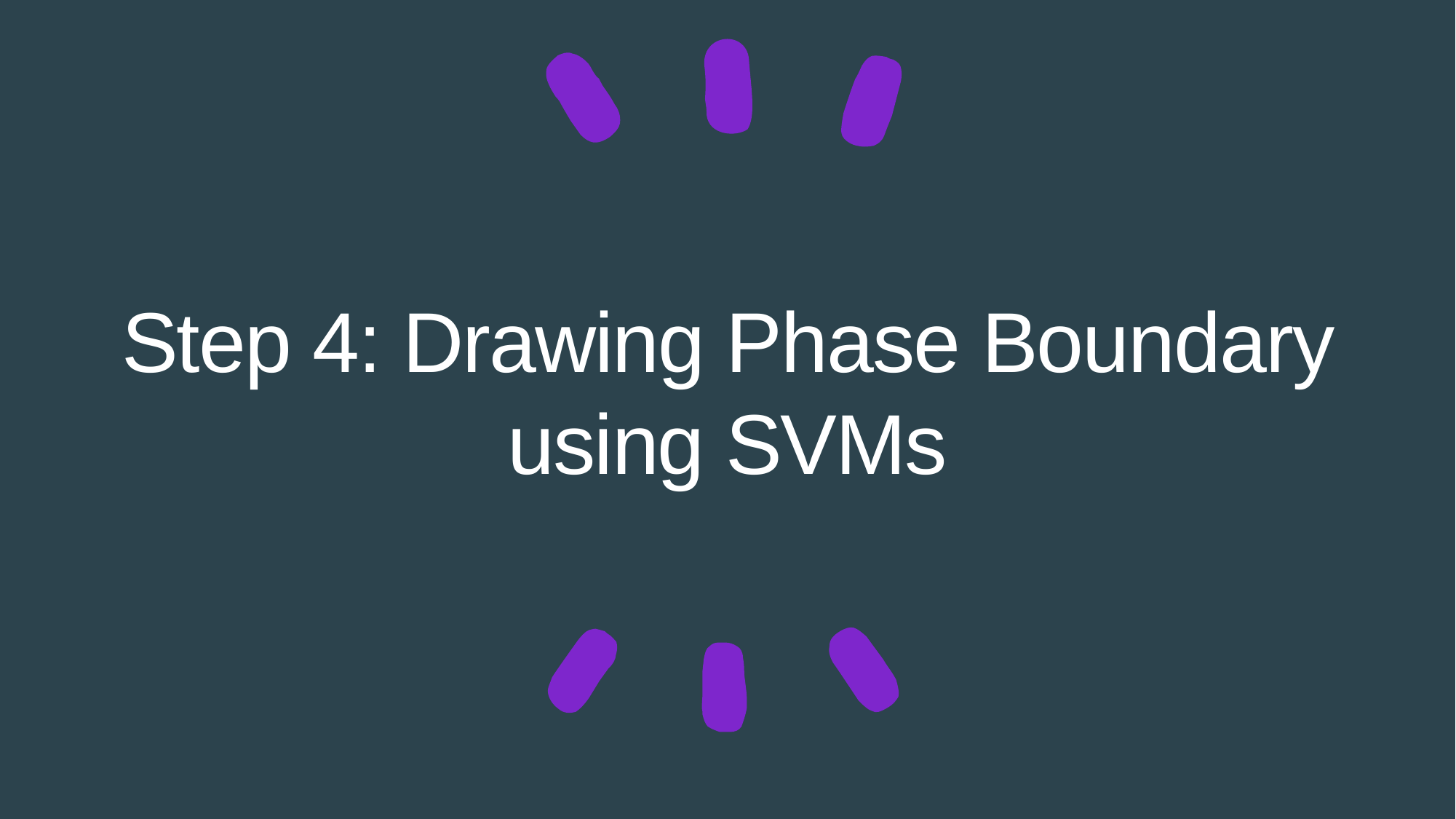

# Step 4: Drawing Phase Boundary using SVMs